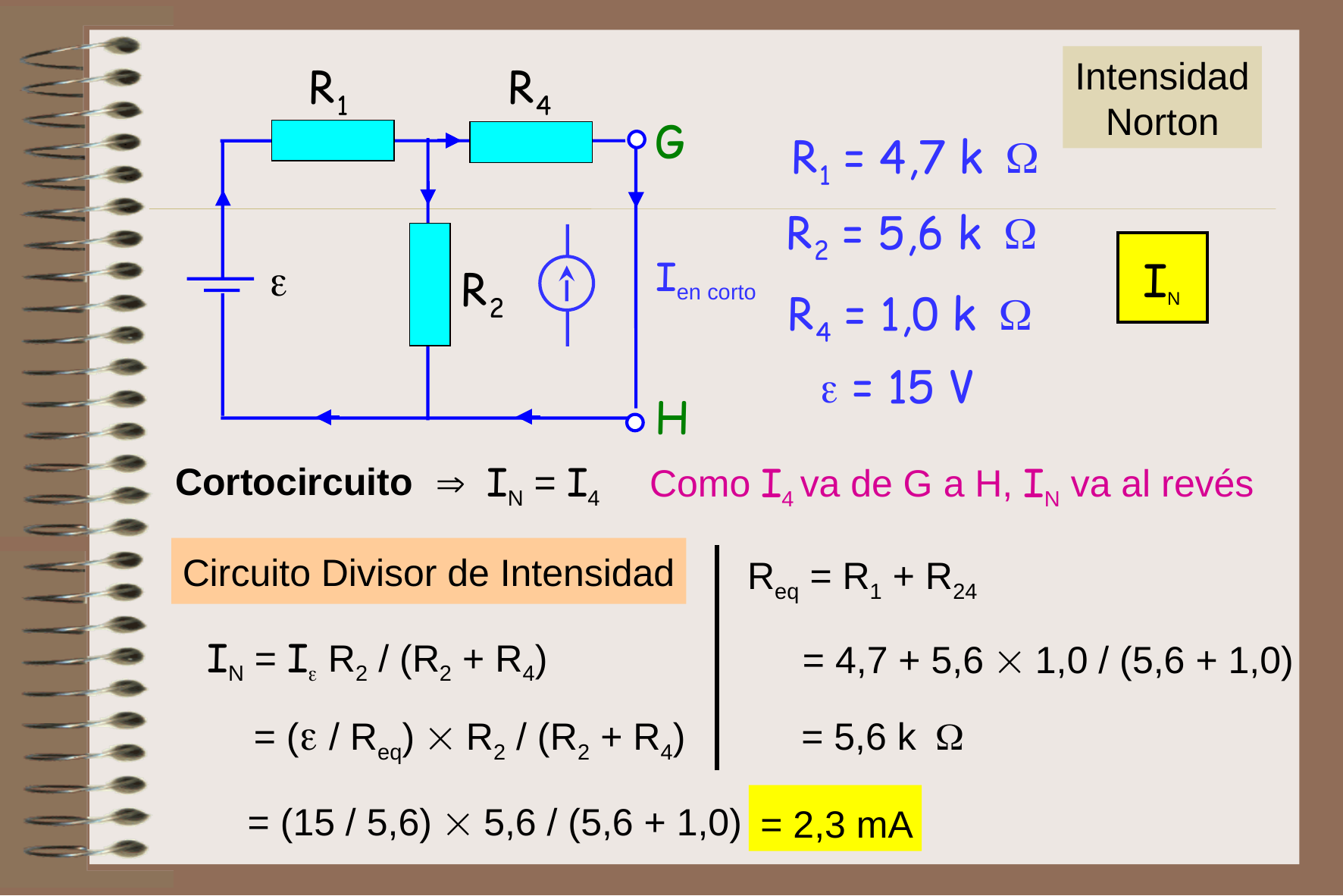

Intensidad Norton
R1
R4
G

R1 = 4,7 k Ω

Ien corto
R2 = 5,6 k Ω

IN
ε

R2

R4 = 1,0 k Ω

ε = 15 V
H

Cortocircuito
⇒  IN = I4
Como I4 va de G a H, IN va al revés
Circuito Divisor de Intensidad
Req = R1 + R24
IN = Iε R2 / (R2 + R4)
= 4,7 + 5,6 × 1,0 / (5,6 + 1,0)
= (ε / Req) × R2 / (R2 + R4)
= 5,6 k Ω

= 2,3 mA
= (15 / 5,6) × 5,6 / (5,6 + 1,0)